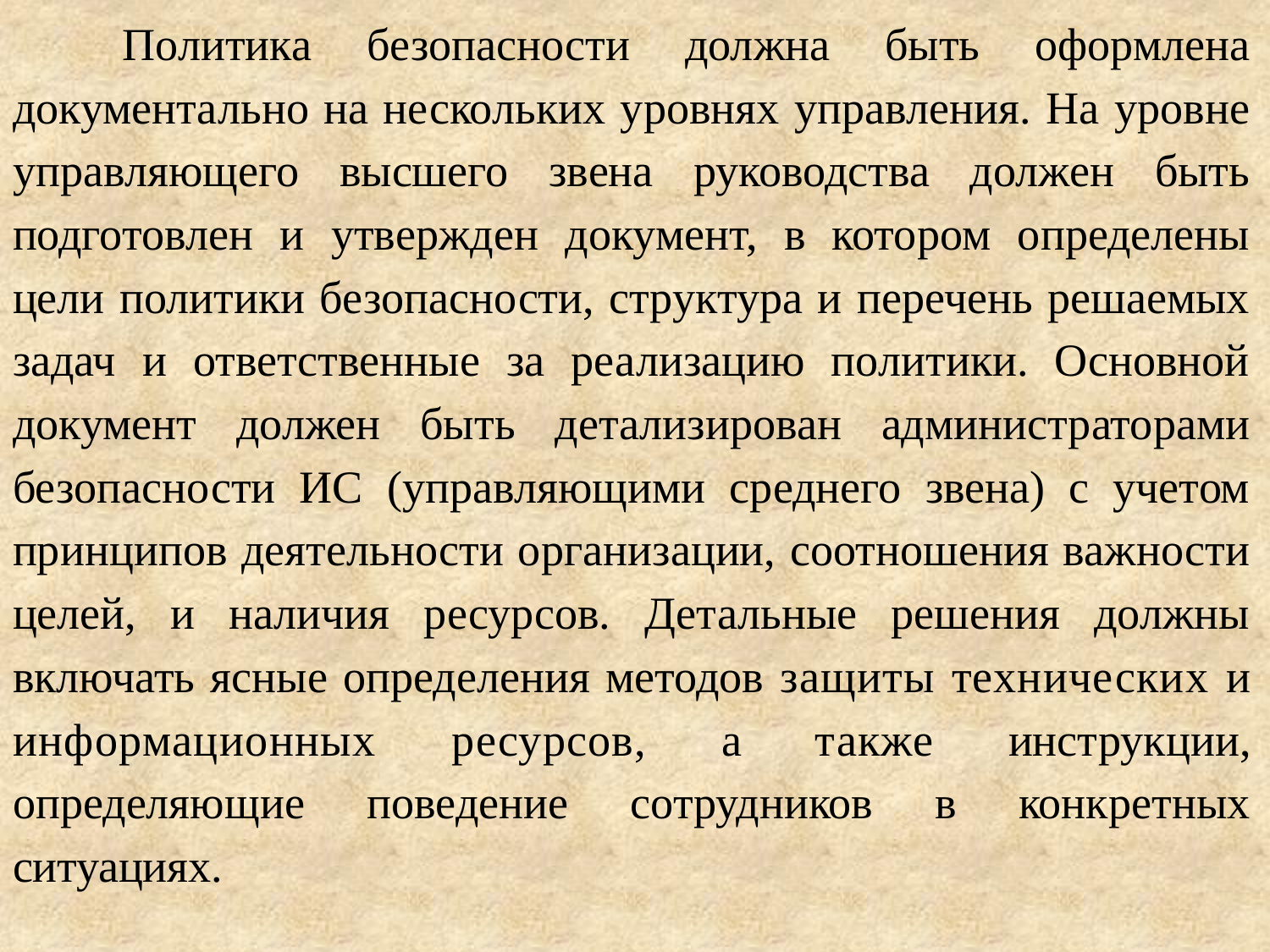

Политика безопасности должна быть оформлена документально на нескольких уровнях управления. На уровне управляющего высшего звена руководства должен быть подготовлен и утвержден документ, в котором определены цели политики безопасности, структура и перечень решаемых задач и ответственные за реализацию политики. Основной документ должен быть детализирован администраторами безопасности ИС (управляющими среднего звена) с учетом принципов деятельности организации, соотношения важности целей, и наличия ресурсов. Детальные решения должны включать ясные определения методов защиты технических и информационных ресурсов, а также инструкции, определяющие поведение сотрудников в конкретных ситуациях.